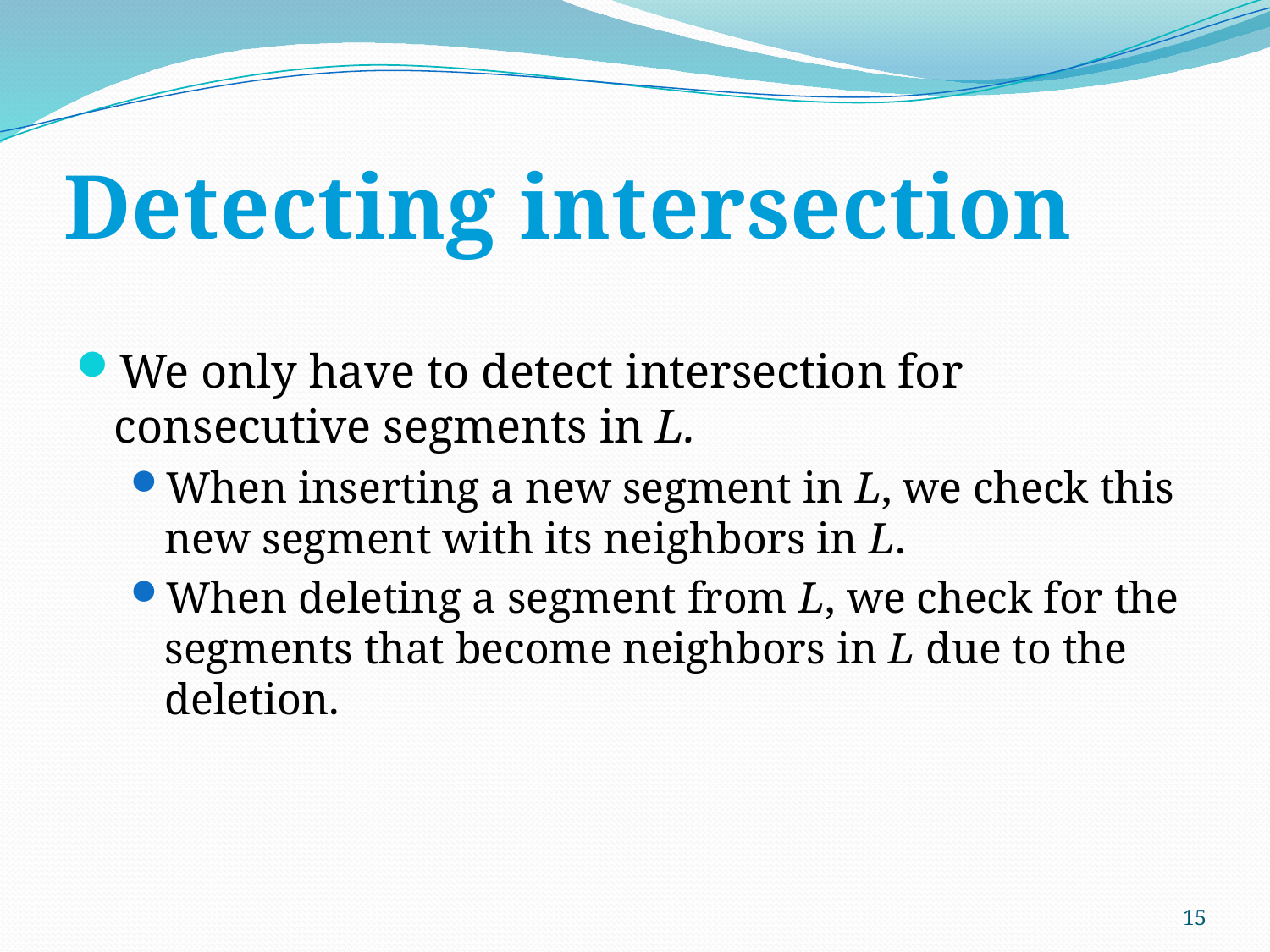

# Detecting intersection
We only have to detect intersection for consecutive segments in L.
When inserting a new segment in L, we check this new segment with its neighbors in L.
When deleting a segment from L, we check for the segments that become neighbors in L due to the deletion.
15